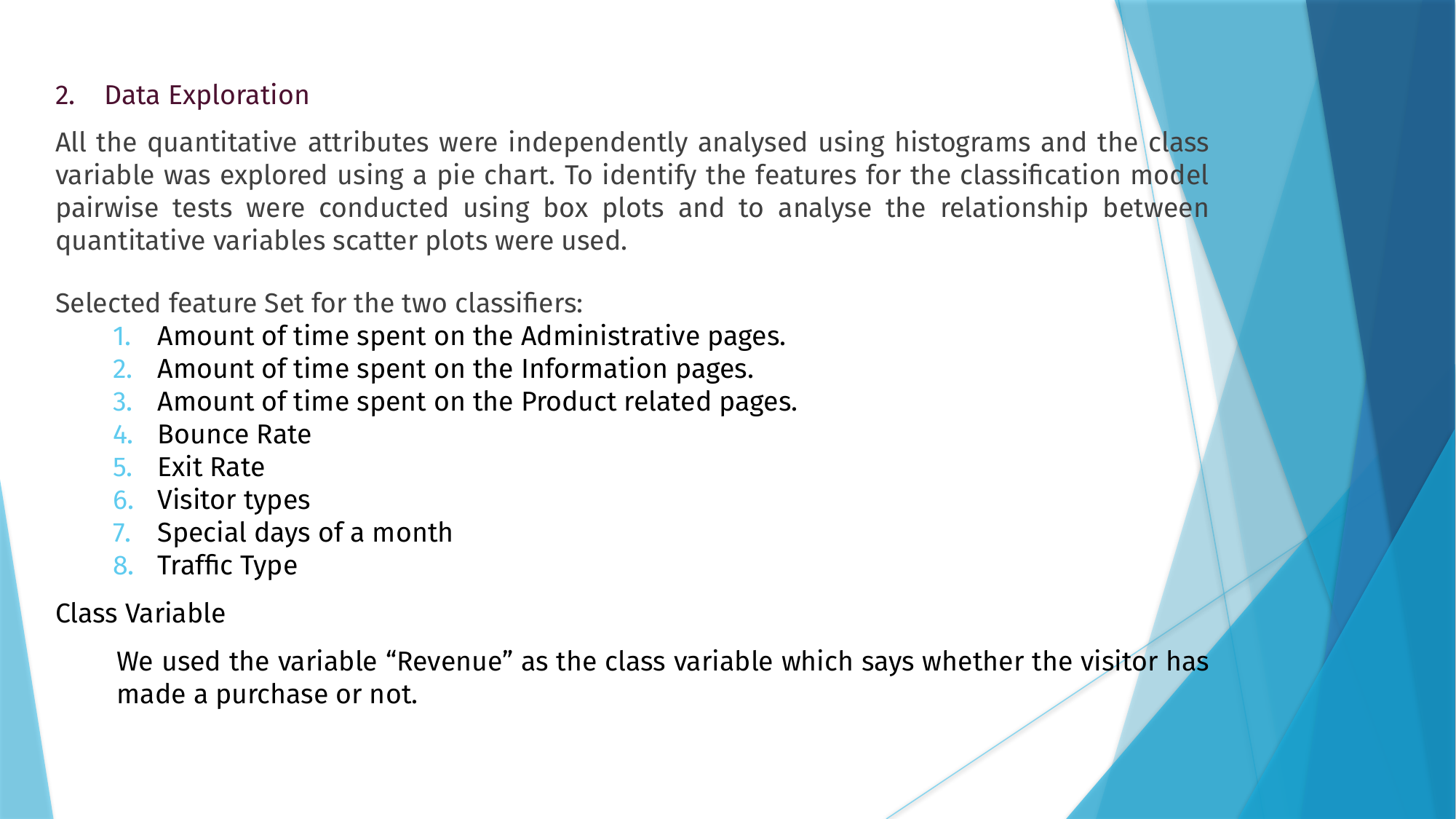

2.    Data Exploration
All the quantitative attributes were independently analysed using histograms and the class variable was explored using a pie chart. To identify the features for the classification model pairwise tests were conducted using box plots and to analyse the relationship between quantitative variables scatter plots were used.

Selected feature Set for the two classifiers:
Amount of time spent on the Administrative pages.
Amount of time spent on the Information pages.
Amount of time spent on the Product related pages.
Bounce Rate
Exit Rate
Visitor types
Special days of a month
Traffic Type
Class Variable
We used the variable “Revenue” as the class variable which says whether the visitor has made a purchase or not.